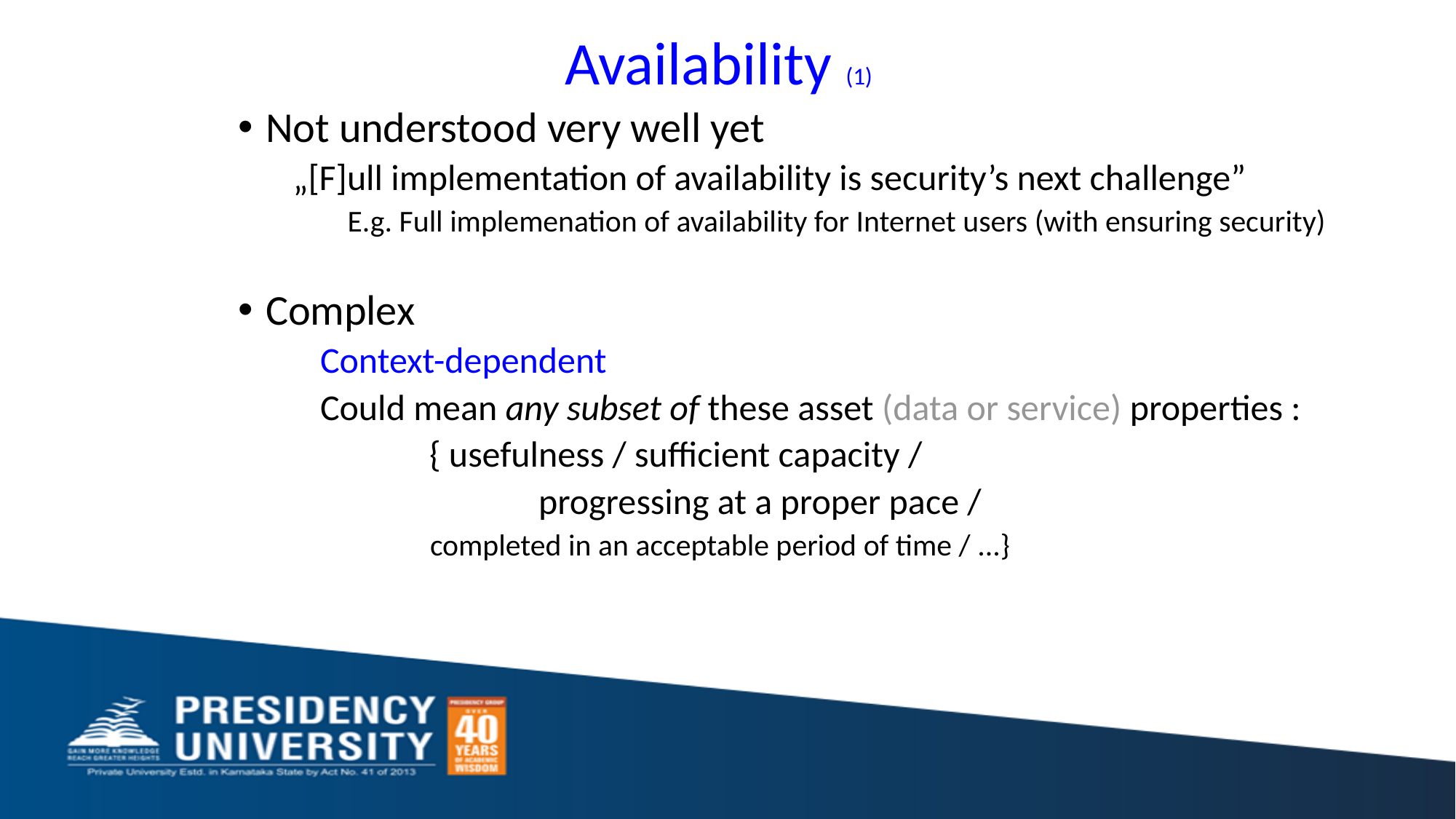

# Availability (1)
Not understood very well yet
„[F]ull implementation of availability is security’s next challenge”
E.g. Full implemenation of availability for Internet users (with ensuring security)

Complex
	Context-dependent
	Could mean any subset of these asset (data or service) properties :
		{ usefulness / sufficient capacity /
			progressing at a proper pace /
	        completed in an acceptable period of time / ...}